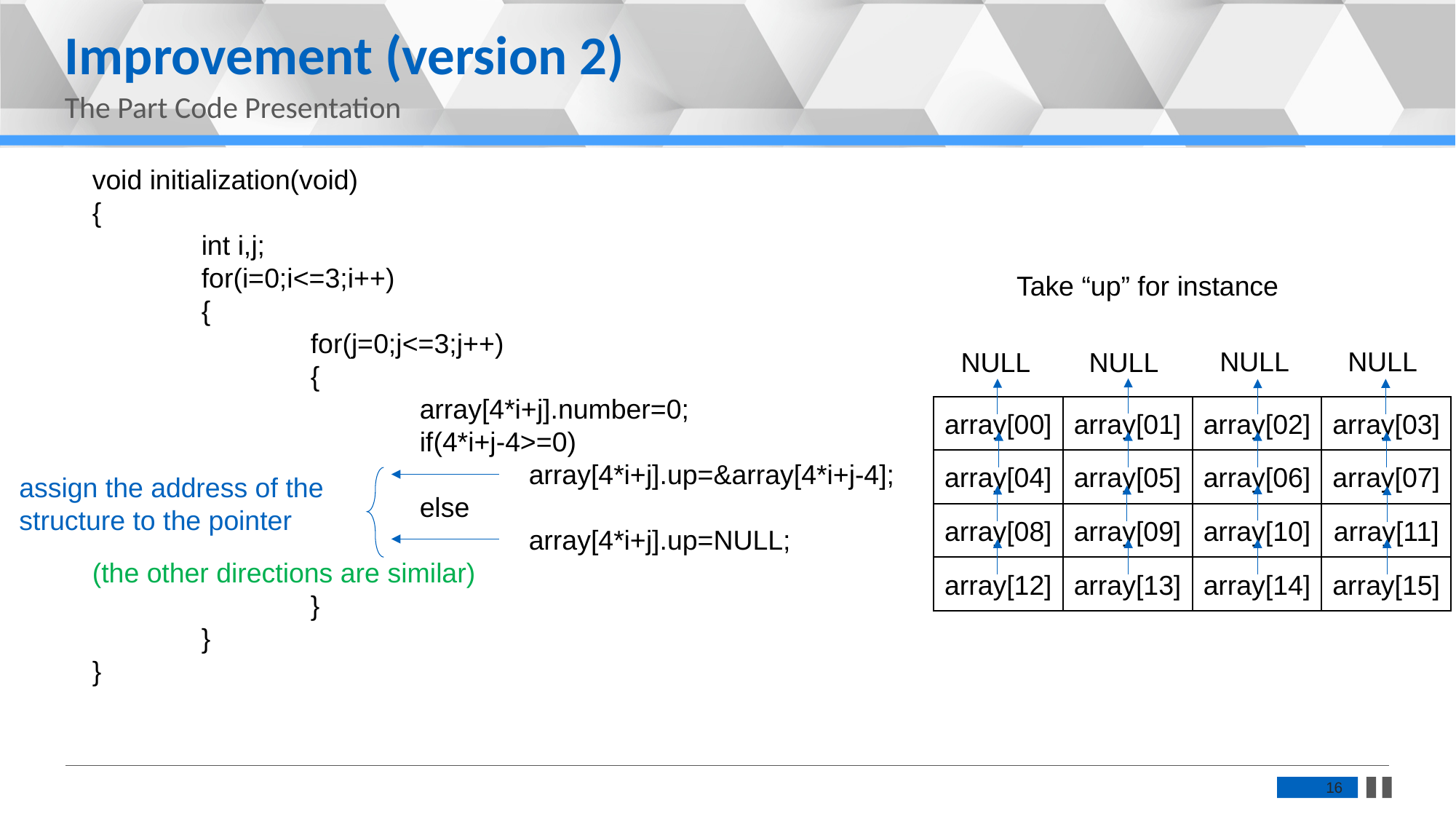

Improvement (version 2)
The Part Code Presentation
void initialization(void)
{
	int i,j;
	for(i=0;i<=3;i++)
	{
		for(j=0;j<=3;j++)
		{
			array[4*i+j].number=0;
			if(4*i+j-4>=0)
				array[4*i+j].up=&array[4*i+j-4];
			else
				array[4*i+j].up=NULL;
(the other directions are similar)
		}
	}
}
Take “up” for instance
NULL
NULL
NULL
NULL
array[01]
array[02]
array[03]
array[00]
array[07]
array[05]
array[06]
array[04]
assign the address of the structure to the pointer

array[11]
array[10]
array[09]
array[08]
array[15]
array[14]
array[13]
array[12]
16